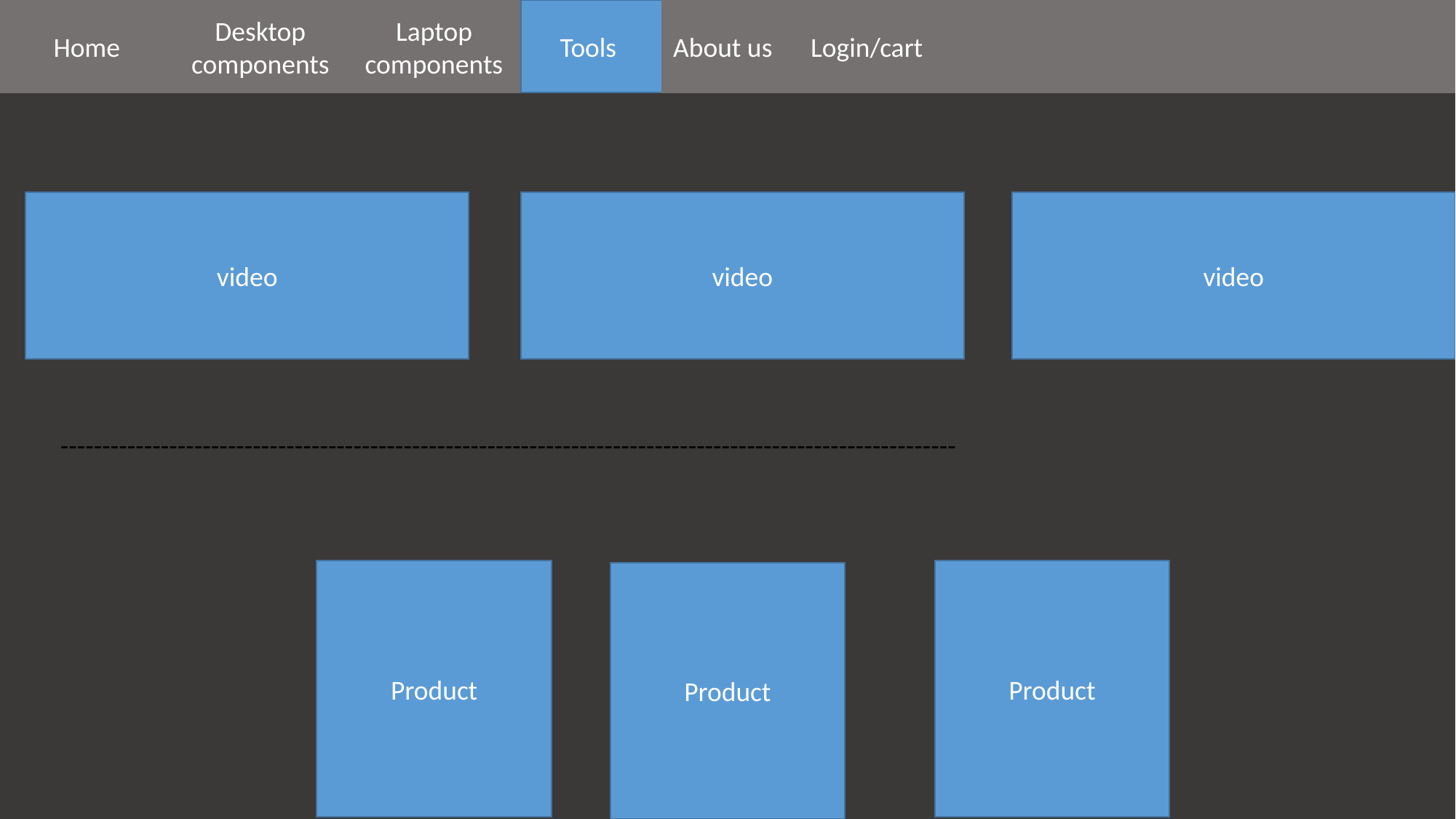

Home
Desktop components
Laptop components
Tools
Login/cart
About us

video
video
video
-----------------------------------------------------------------------------------------------------------
Product
Product
Product